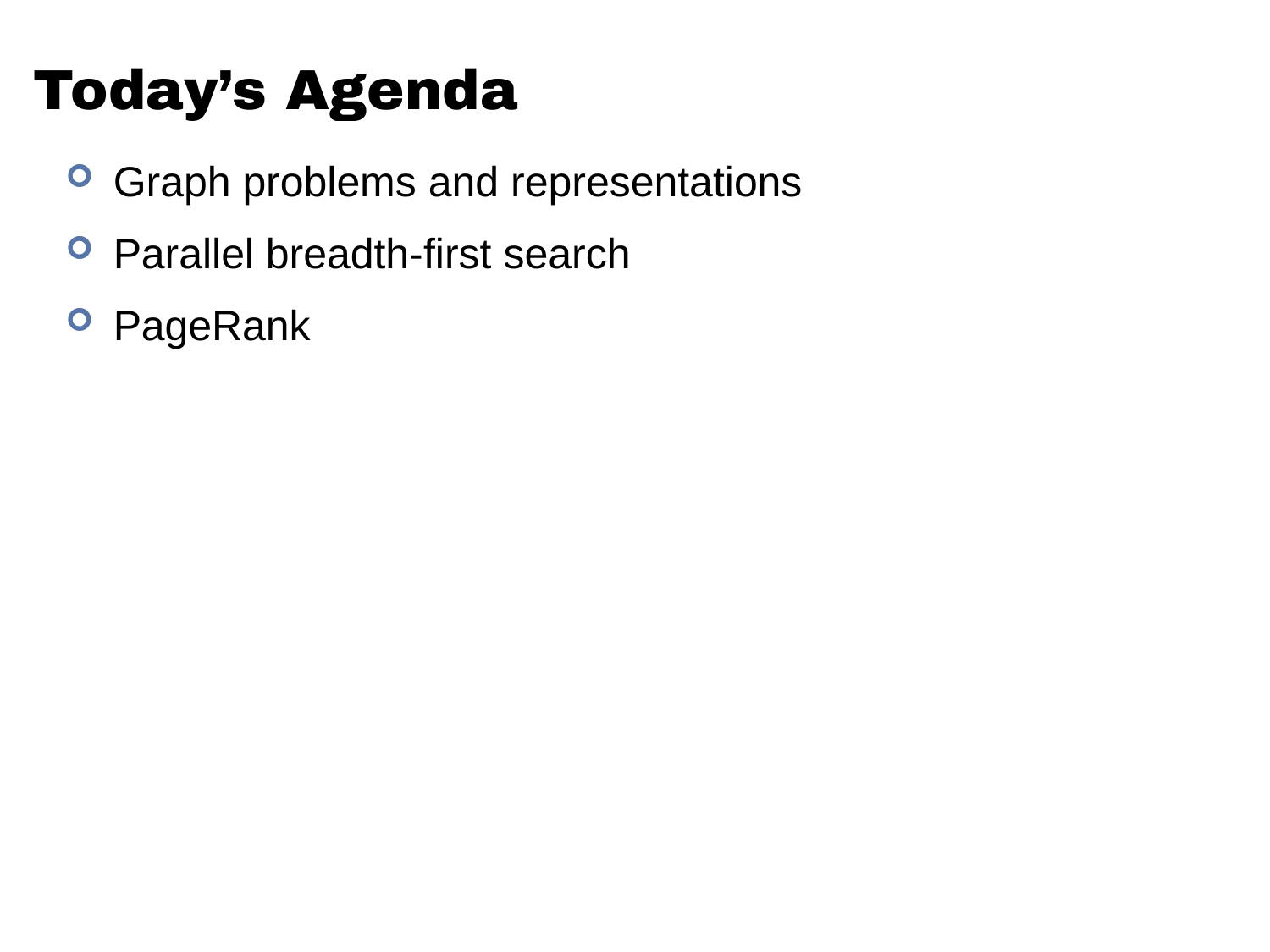

# Today’s Agenda
Graph problems and representations
Parallel breadth-first search
PageRank